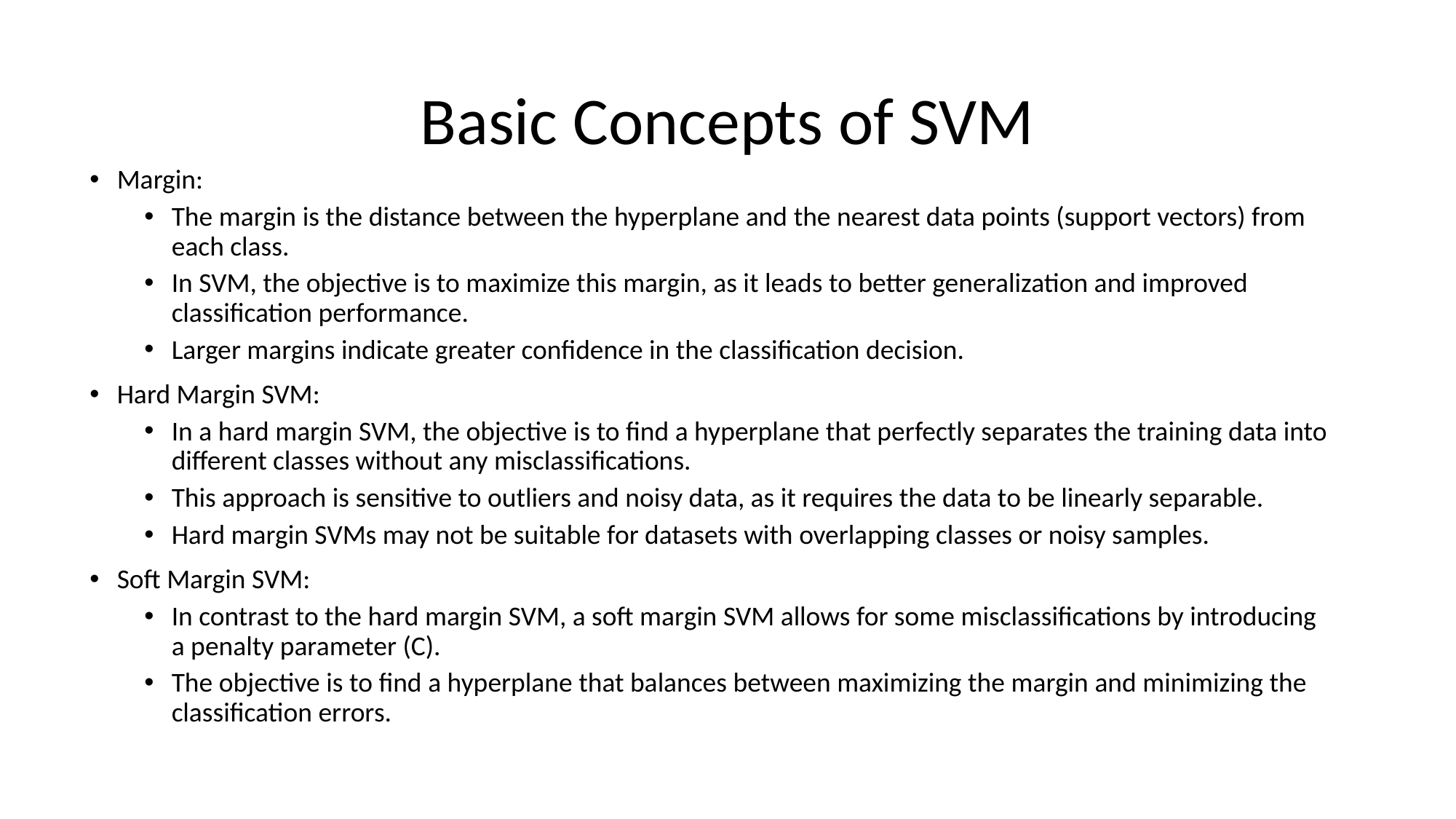

# Basic Concepts of SVM
Margin:
The margin is the distance between the hyperplane and the nearest data points (support vectors) from each class.
In SVM, the objective is to maximize this margin, as it leads to better generalization and improved classification performance.
Larger margins indicate greater confidence in the classification decision.
Hard Margin SVM:
In a hard margin SVM, the objective is to find a hyperplane that perfectly separates the training data into different classes without any misclassifications.
This approach is sensitive to outliers and noisy data, as it requires the data to be linearly separable.
Hard margin SVMs may not be suitable for datasets with overlapping classes or noisy samples.
Soft Margin SVM:
In contrast to the hard margin SVM, a soft margin SVM allows for some misclassifications by introducing a penalty parameter (C).
The objective is to find a hyperplane that balances between maximizing the margin and minimizing the classification errors.